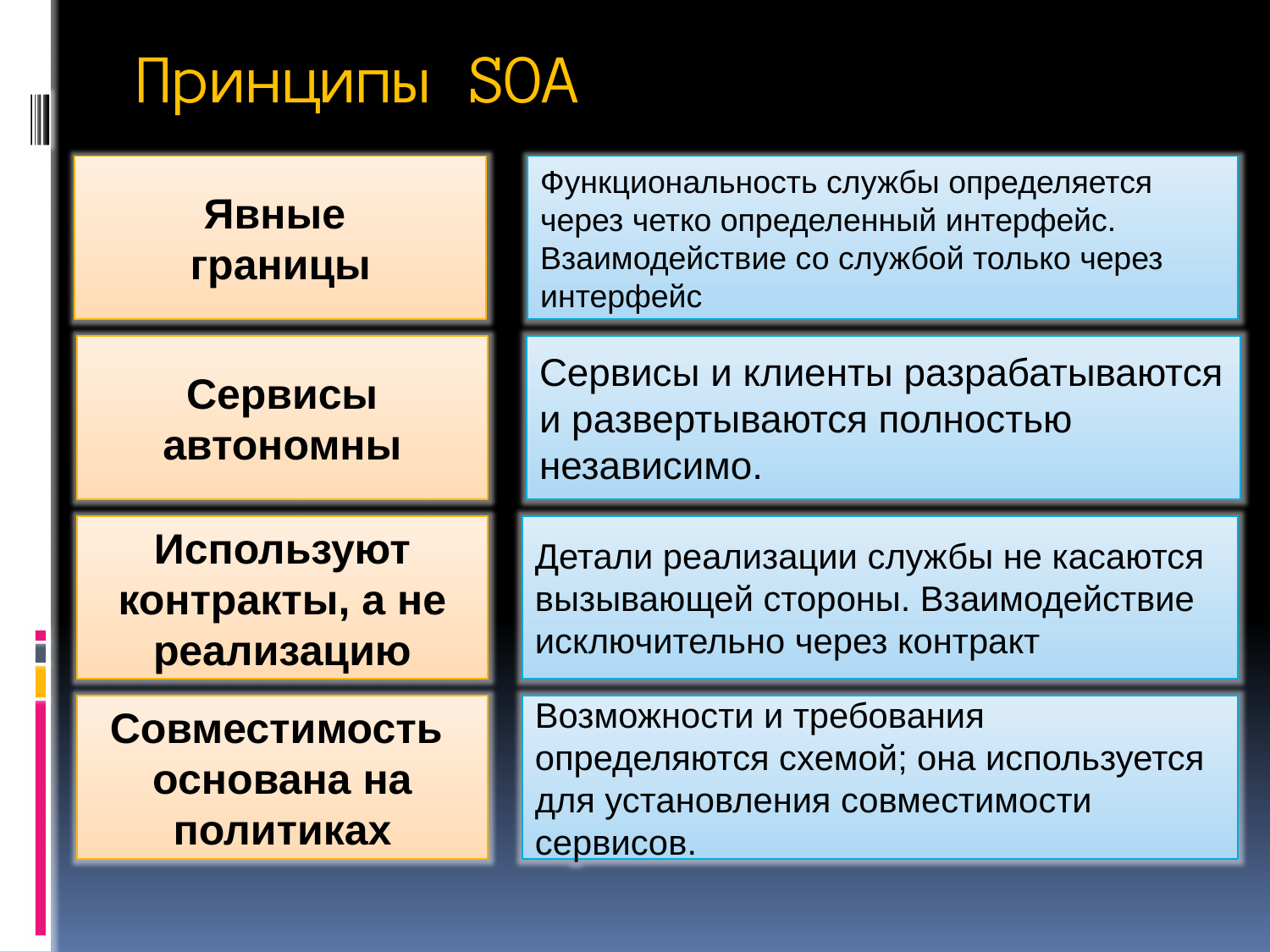

# Принципы SOA
Явные
границы
Функциональность службы определяется через четко определенный интерфейс. Взаимодействие со службой только через интерфейс
Сервисы
автономны
Сервисы и клиенты разрабатываются и развертываются полностью независимо.
Используют контракты, а не реализацию
Детали реализации службы не касаются вызывающей стороны. Взаимодействие исключительно через контракт
Совместимость
основана на политиках
Возможности и требования определяются схемой; она используется для установления совместимости сервисов.